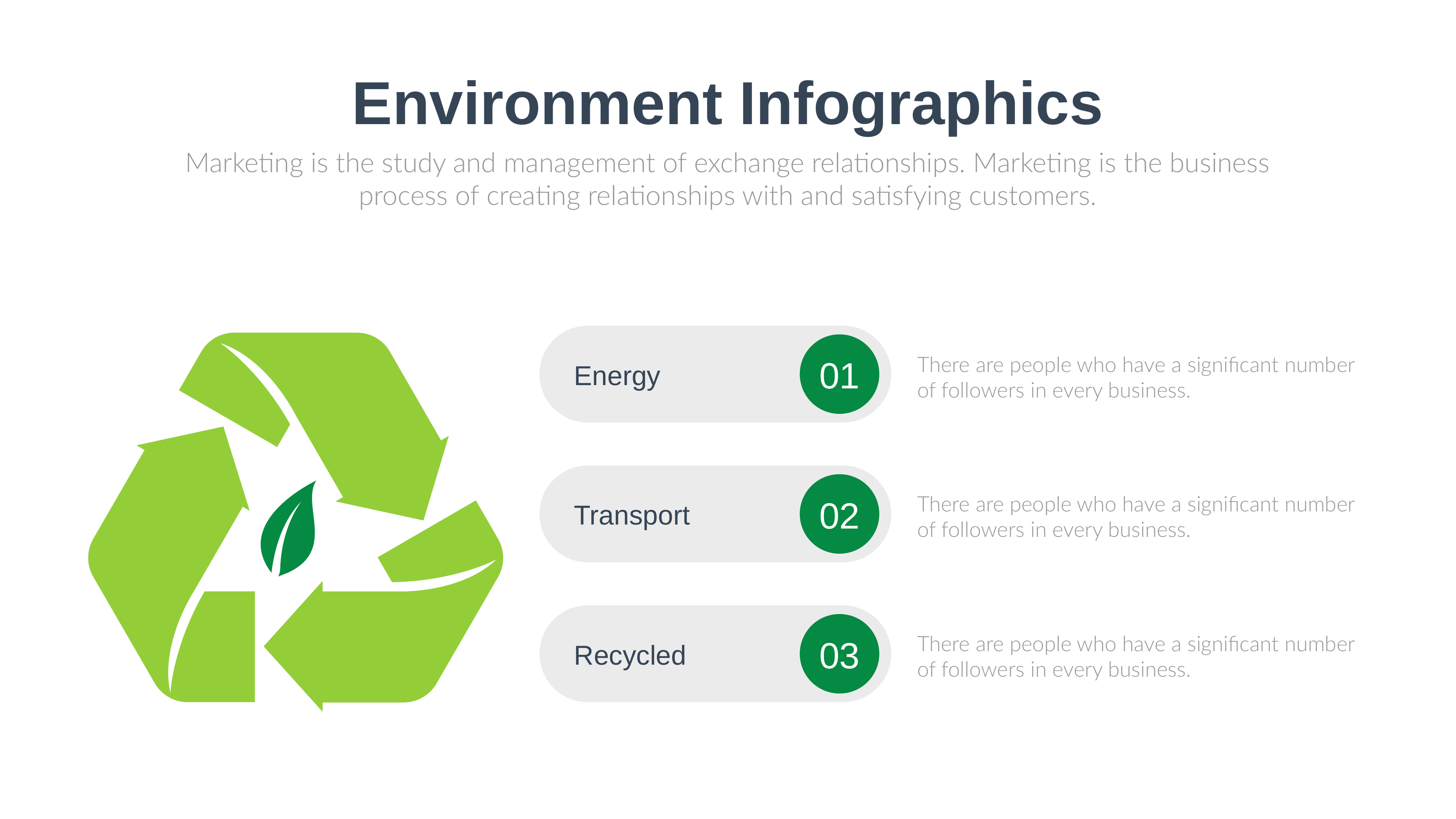

Environment Infographics
Marketing is the study and management of exchange relationships. Marketing is the business process of creating relationships with and satisfying customers.

01
There are people who have a significant number of followers in every business.
Energy

02

There are people who have a significant number of followers in every business.
Transport

03
There are people who have a significant number of followers in every business.
Recycled